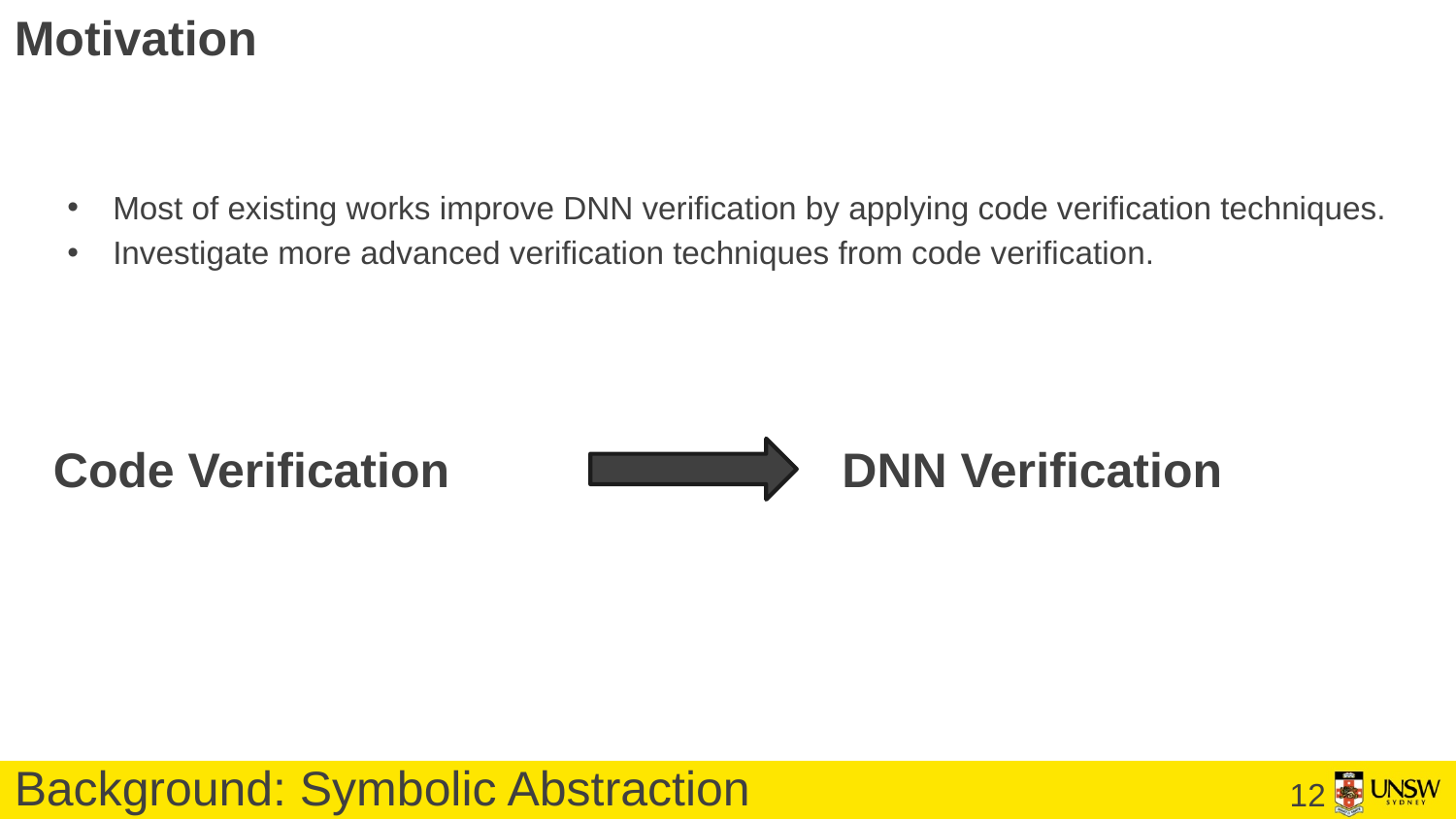

Motivation
Most of existing works improve DNN verification by applying code verification techniques.
Investigate more advanced verification techniques from code verification.
Code Verification                             DNN Verification

Background: Symbolic Abstraction
12